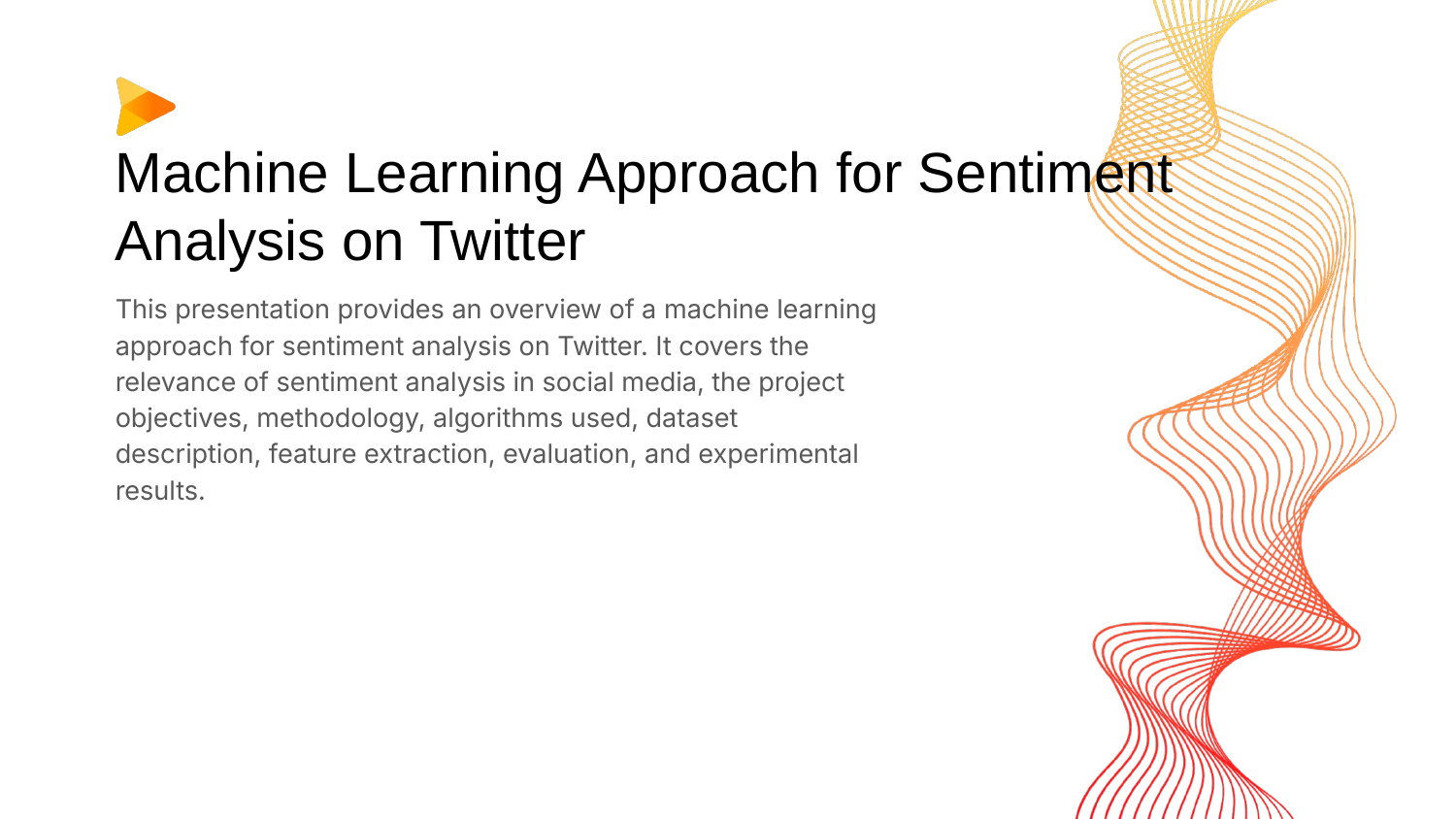

# Machine Learning Approach for Sentiment Analysis on Twitter
This presentation provides an overview of a machine learning approach for sentiment analysis on Twitter. It covers the relevance of sentiment analysis in social media, the project objectives, methodology, algorithms used, dataset description, feature extraction, evaluation, and experimental results.